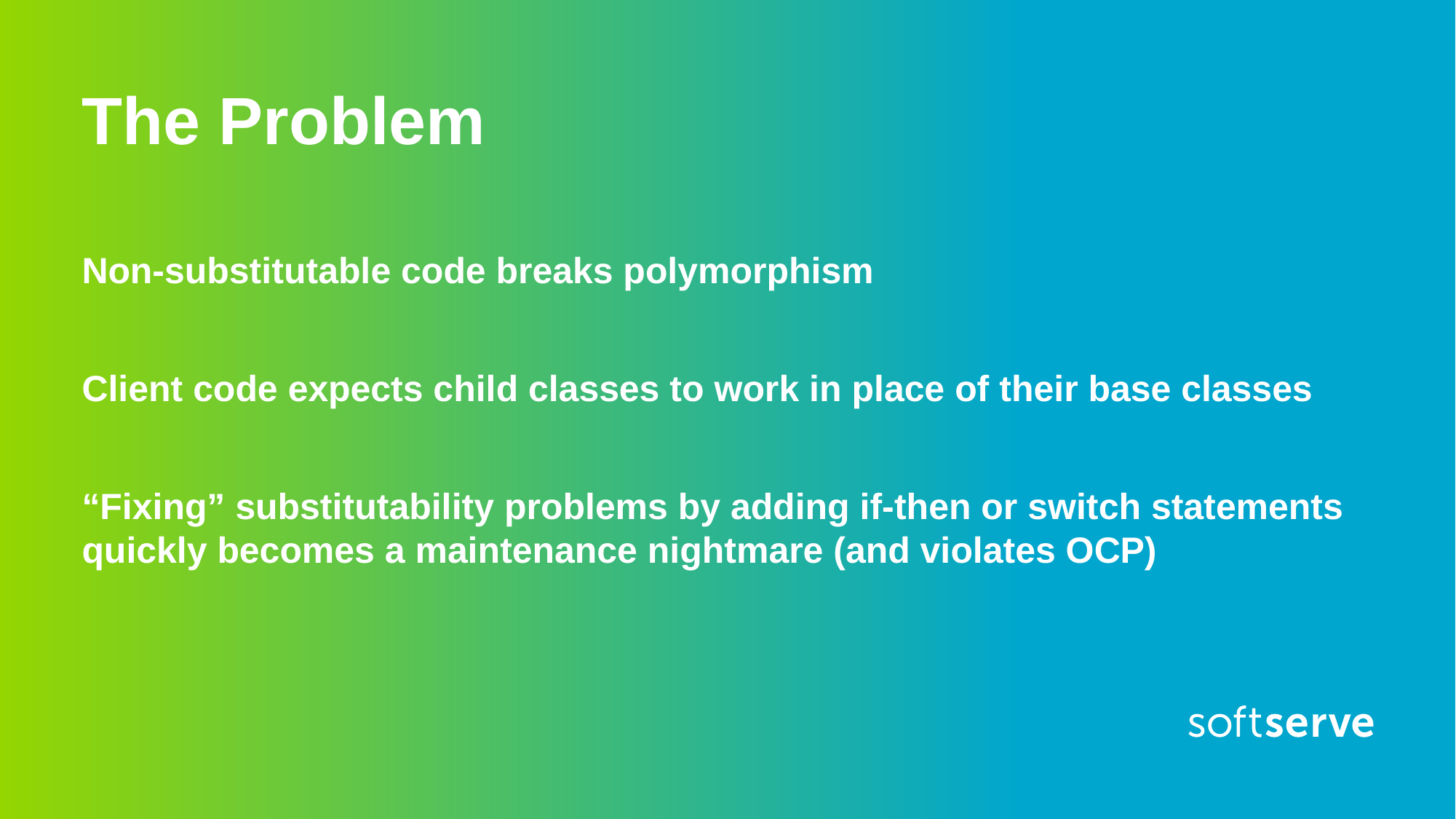

# The Problem

Non-substitutable code breaks polymorphism

Client code expects child classes to work in place of their base classes

“Fixing” substitutability problems by adding if-then or switch statements quickly becomes a maintenance nightmare (and violates OCP)